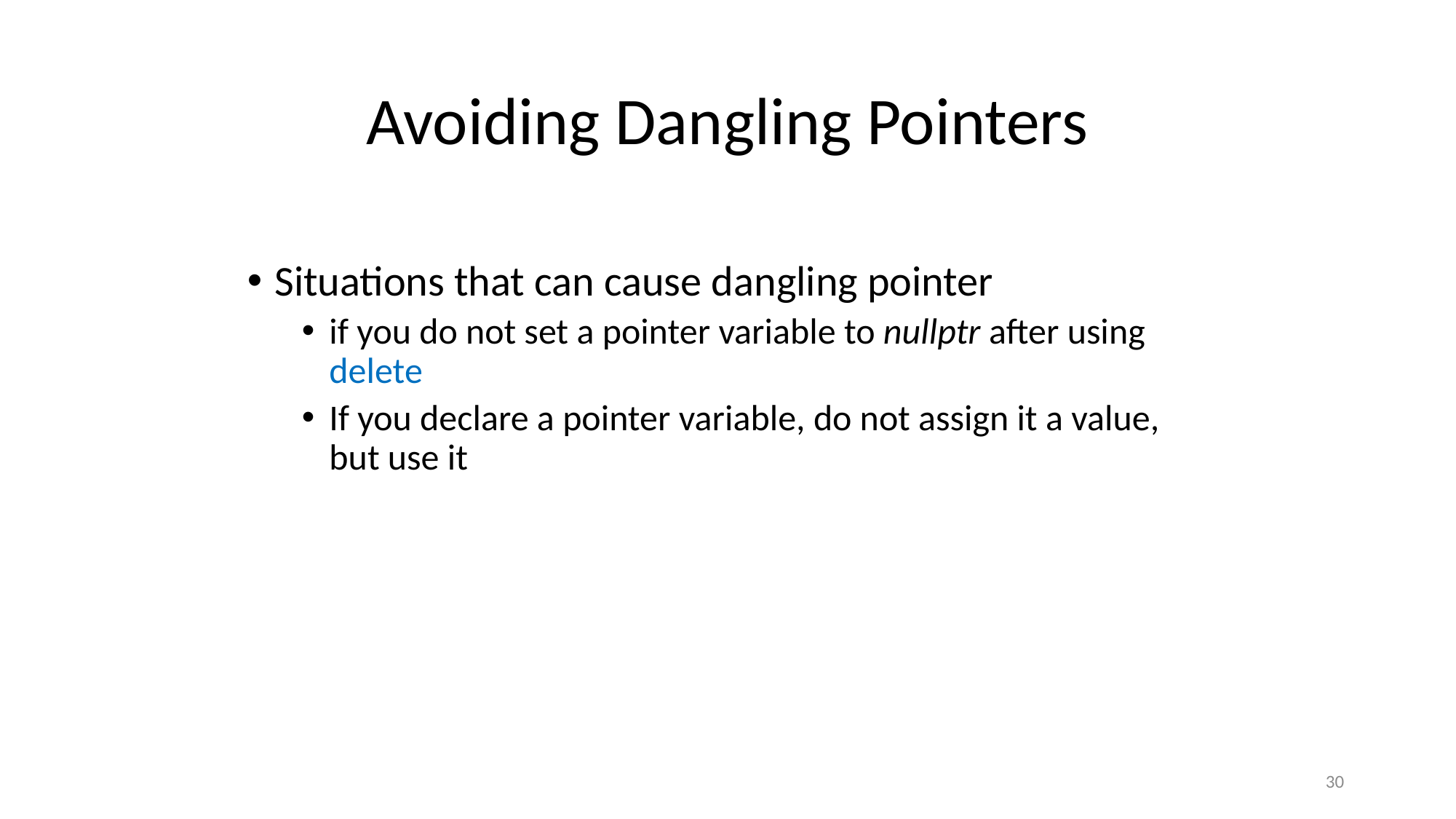

# Avoiding Dangling Pointers
Situations that can cause dangling pointer
if you do not set a pointer variable to nullptr after using delete
If you declare a pointer variable, do not assign it a value, but use it

30